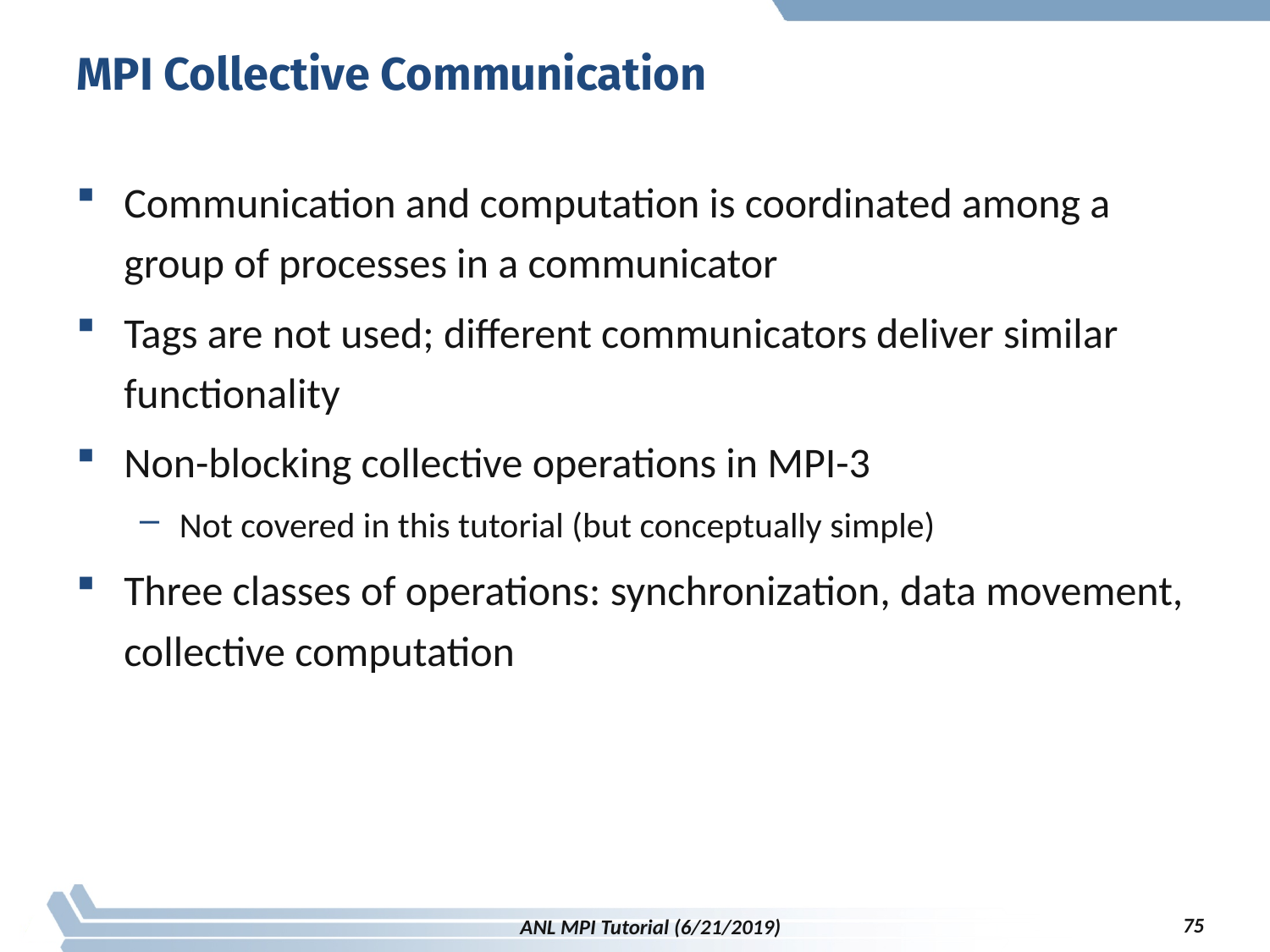

# MPI Collective Communication
Communication and computation is coordinated among a group of processes in a communicator
Tags are not used; different communicators deliver similar functionality
Non-blocking collective operations in MPI-3
Not covered in this tutorial (but conceptually simple)
Three classes of operations: synchronization, data movement, collective computation
75
ANL MPI Tutorial (6/21/2019)